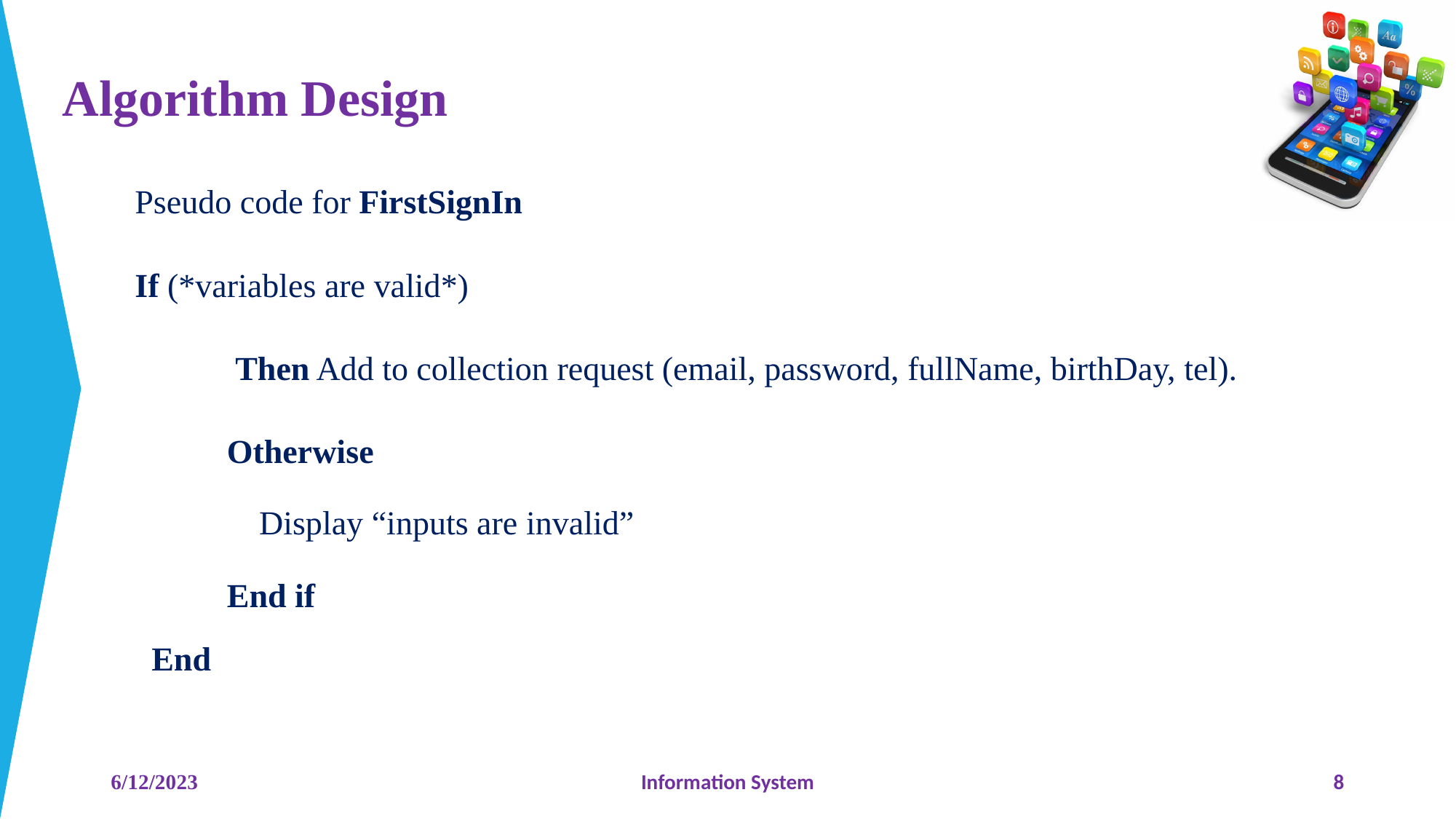

# Algorithm Design
Pseudo code for FirstSignIn
If (*variables are valid*)
            Then Add to collection request (email, password, fullName, birthDay, tel).
           Otherwise

         Display “inputs are invalid”

           End if
  End

6/12/2023
Information System
8